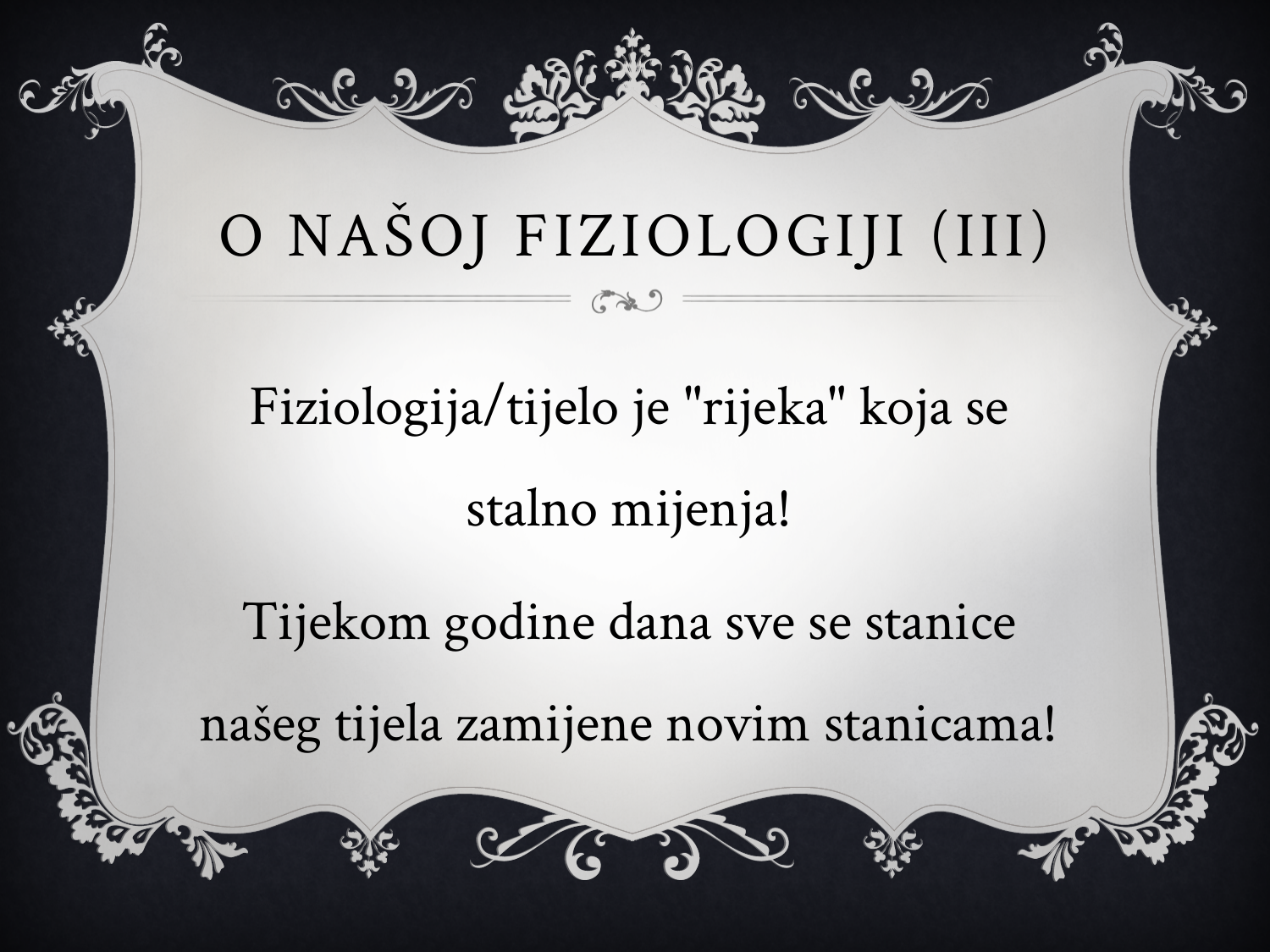

# O našoj FIZIOLOGIJI (III)
Fiziologija/tijelo je "rijeka" koja se stalno mijenja!
Tijekom godine dana sve se stanice našeg tijela zamijene novim stanicama!